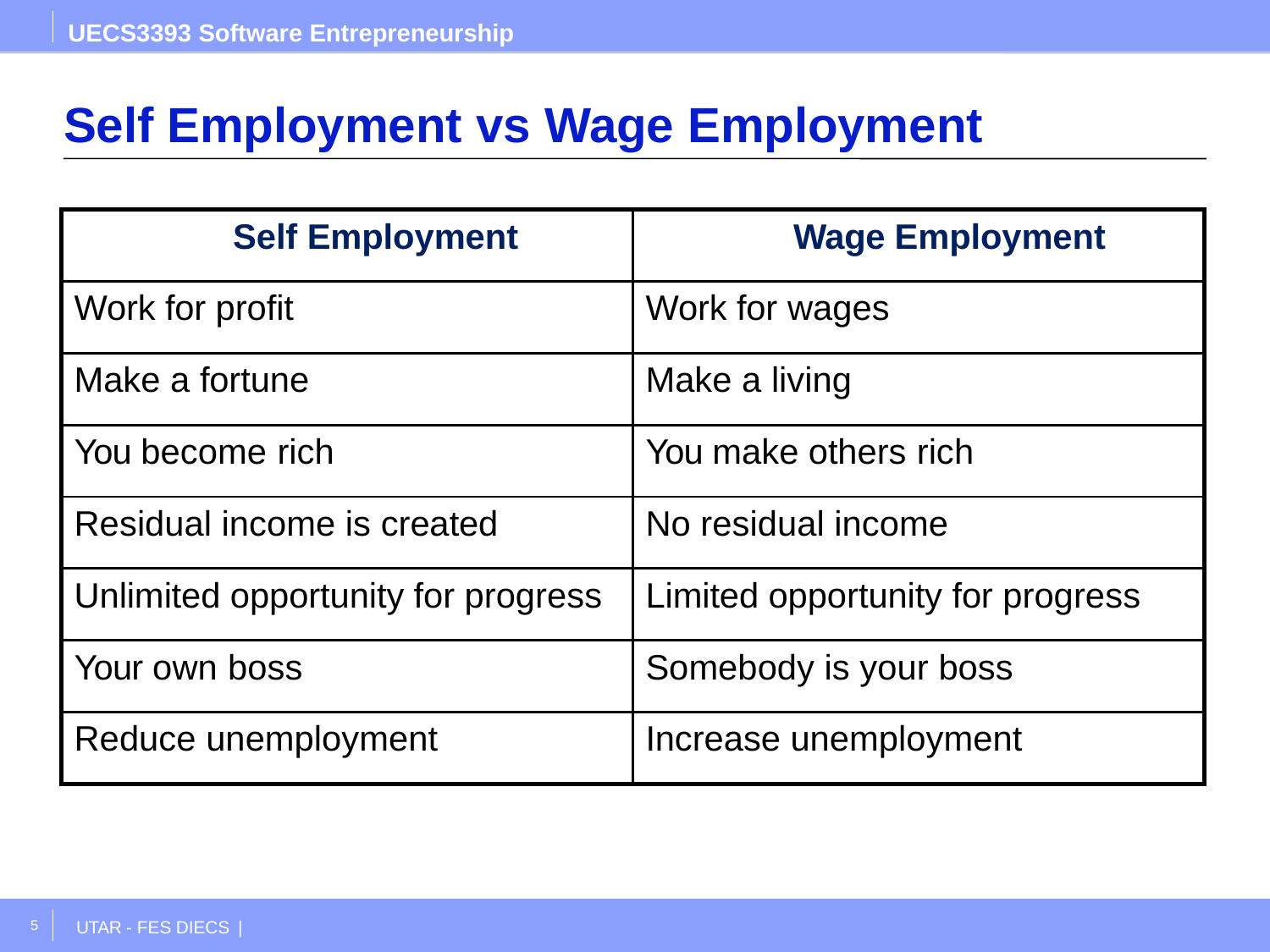

UECS3393 Software Entrepreneurship
# Self Employment vs Wage Employment

| Self Employment | Wage Employment |
| --- | --- |
| Work for profit | Work for wages |
| Make a fortune | Make a living |
| You become rich | You make others rich |
| Residual income is created | No residual income |
| Unlimited opportunity for progress | Limited opportunity for progress |
| Your own boss | Somebody is your boss |
| Reduce unemployment | Increase unemployment |

5
UTAR - FES DIECS |